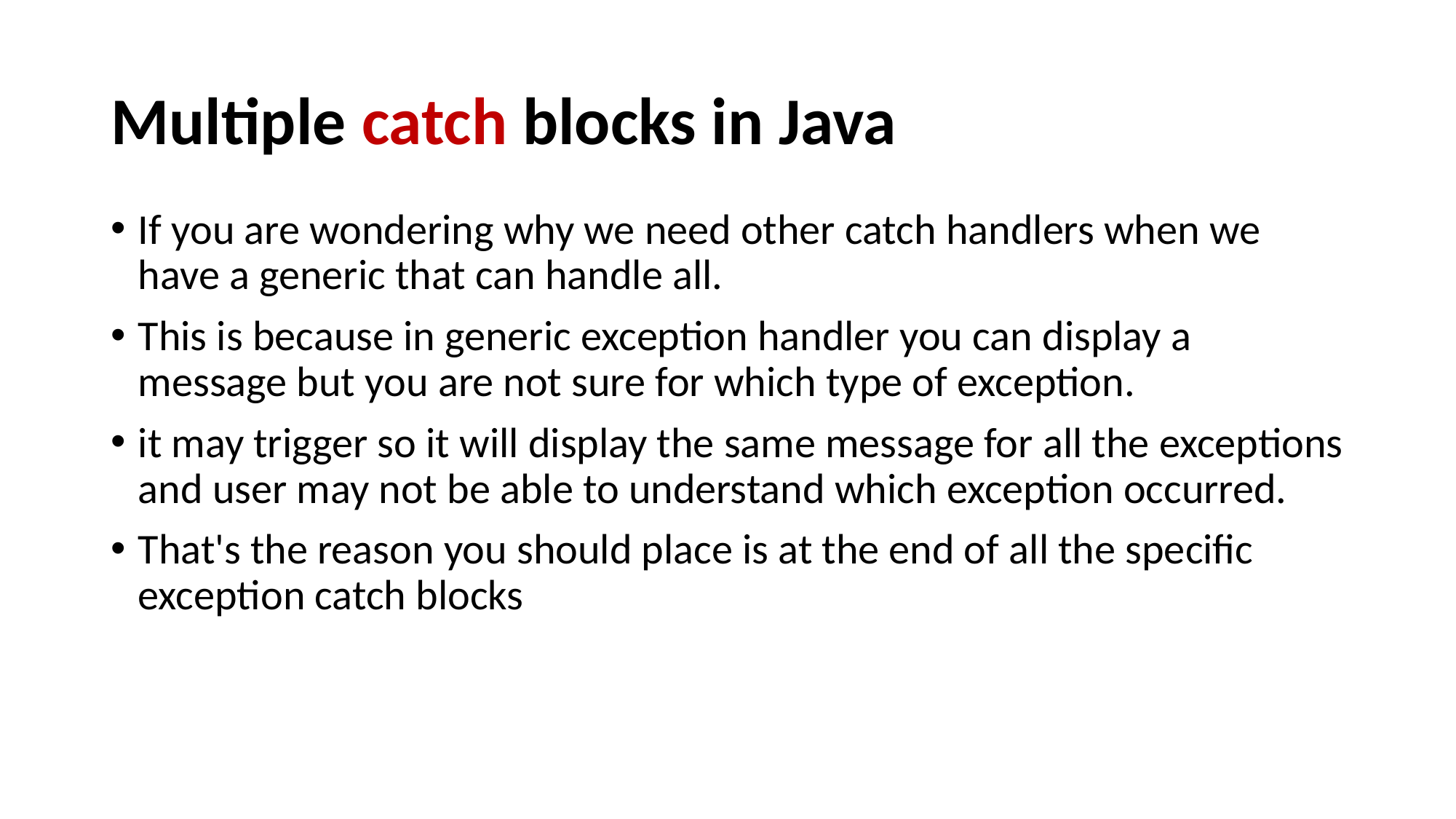

# Multiple catch blocks in Java
If you are wondering why we need other catch handlers when we have a generic that can handle all.
This is because in generic exception handler you can display a message but you are not sure for which type of exception.
it may trigger so it will display the same message for all the exceptions and user may not be able to understand which exception occurred.
That's the reason you should place is at the end of all the specific exception catch blocks